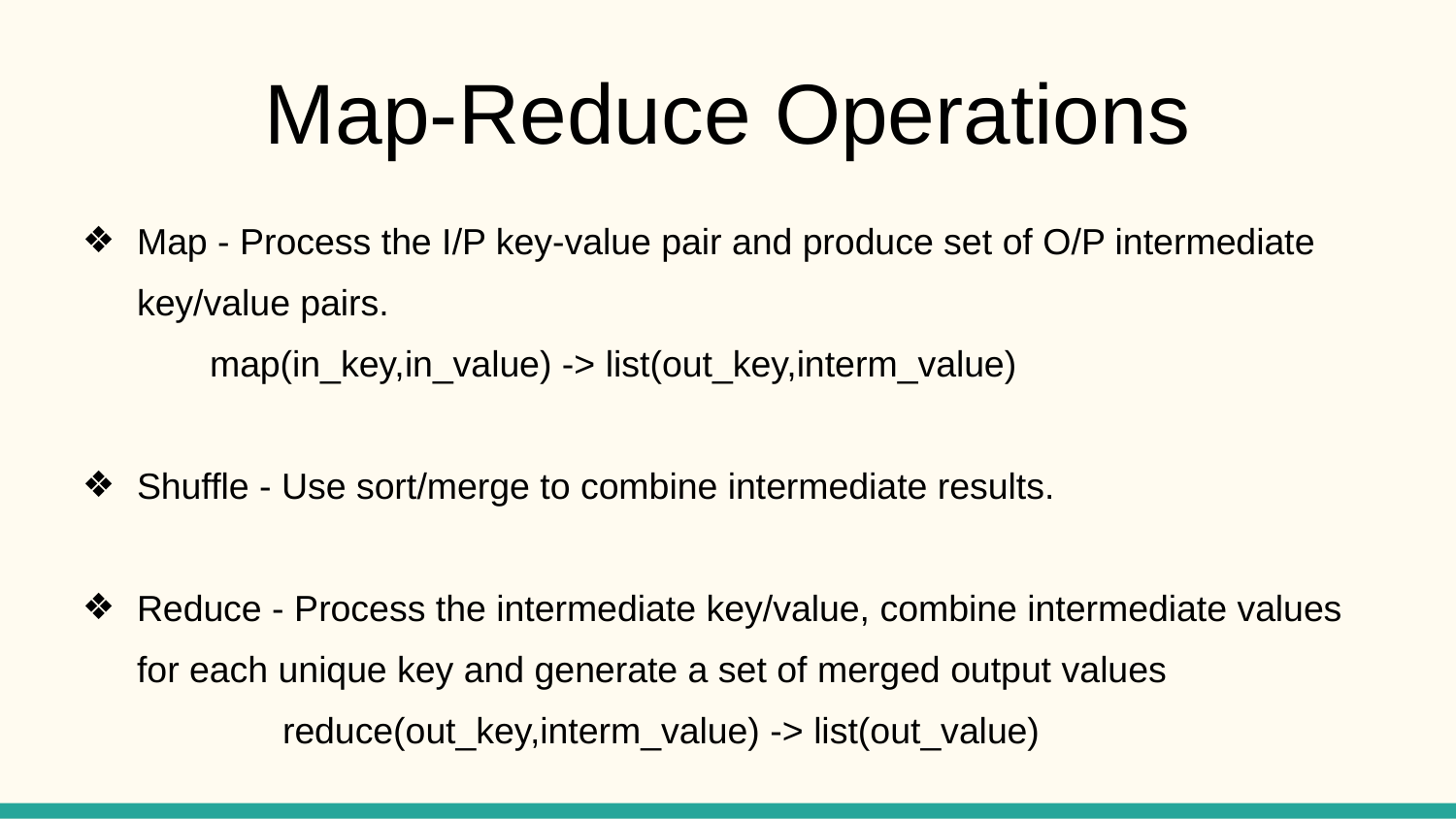

# Map-Reduce Operations
Map - Process the I/P key-value pair and produce set of O/P intermediate key/value pairs.
map(in_key,in_value) -> list(out_key,interm_value)

Shuffle - Use sort/merge to combine intermediate results.

Reduce - Process the intermediate key/value, combine intermediate values for each unique key and generate a set of merged output values
	reduce(out_key,interm_value) -> list(out_value)